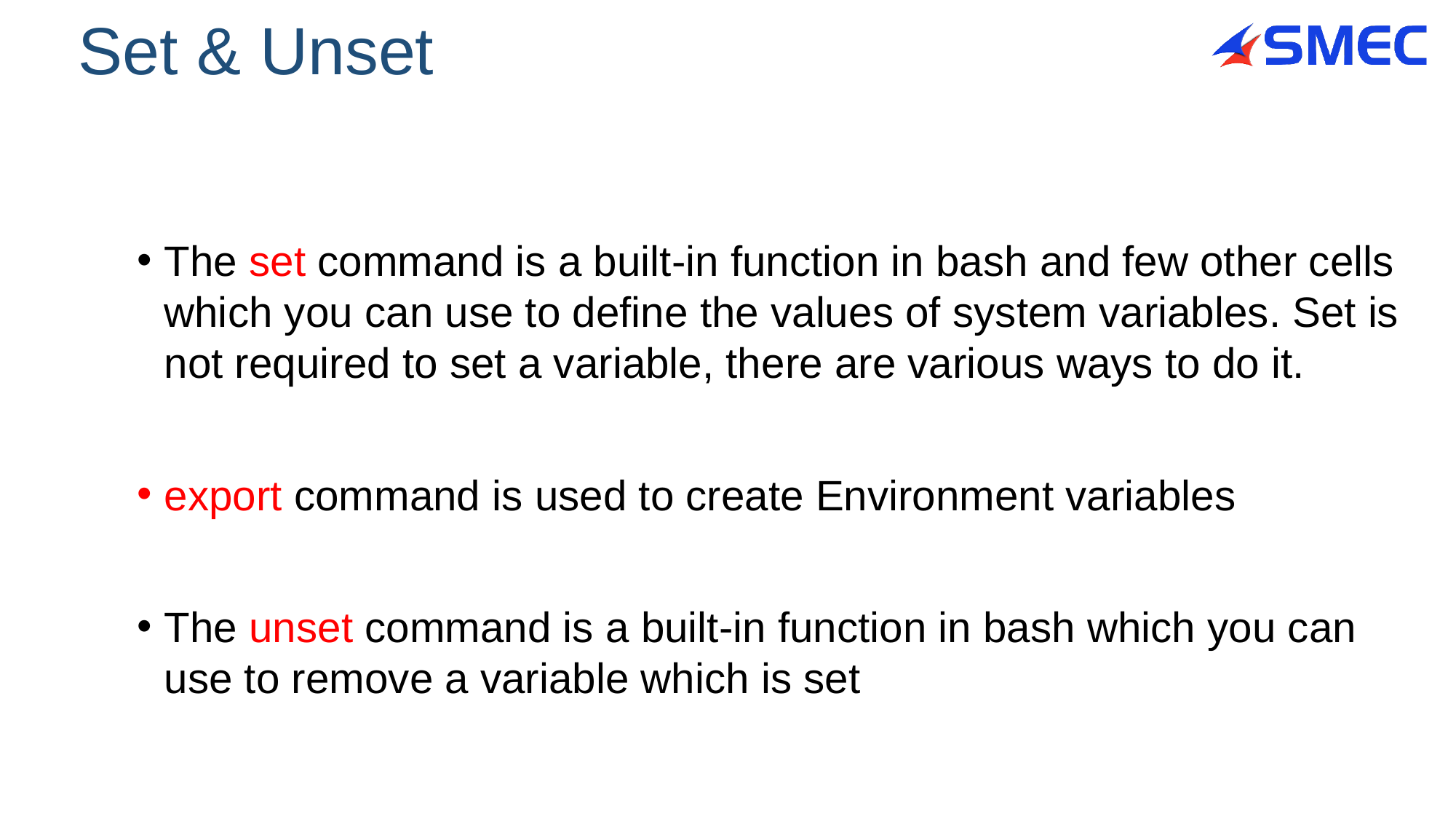

# Set & Unset
The set command is a built-in function in bash and few other cells which you can use to define the values of system variables. Set is not required to set a variable, there are various ways to do it.

export command is used to create Environment variables

The unset command is a built-in function in bash which you can use to remove a variable which is set